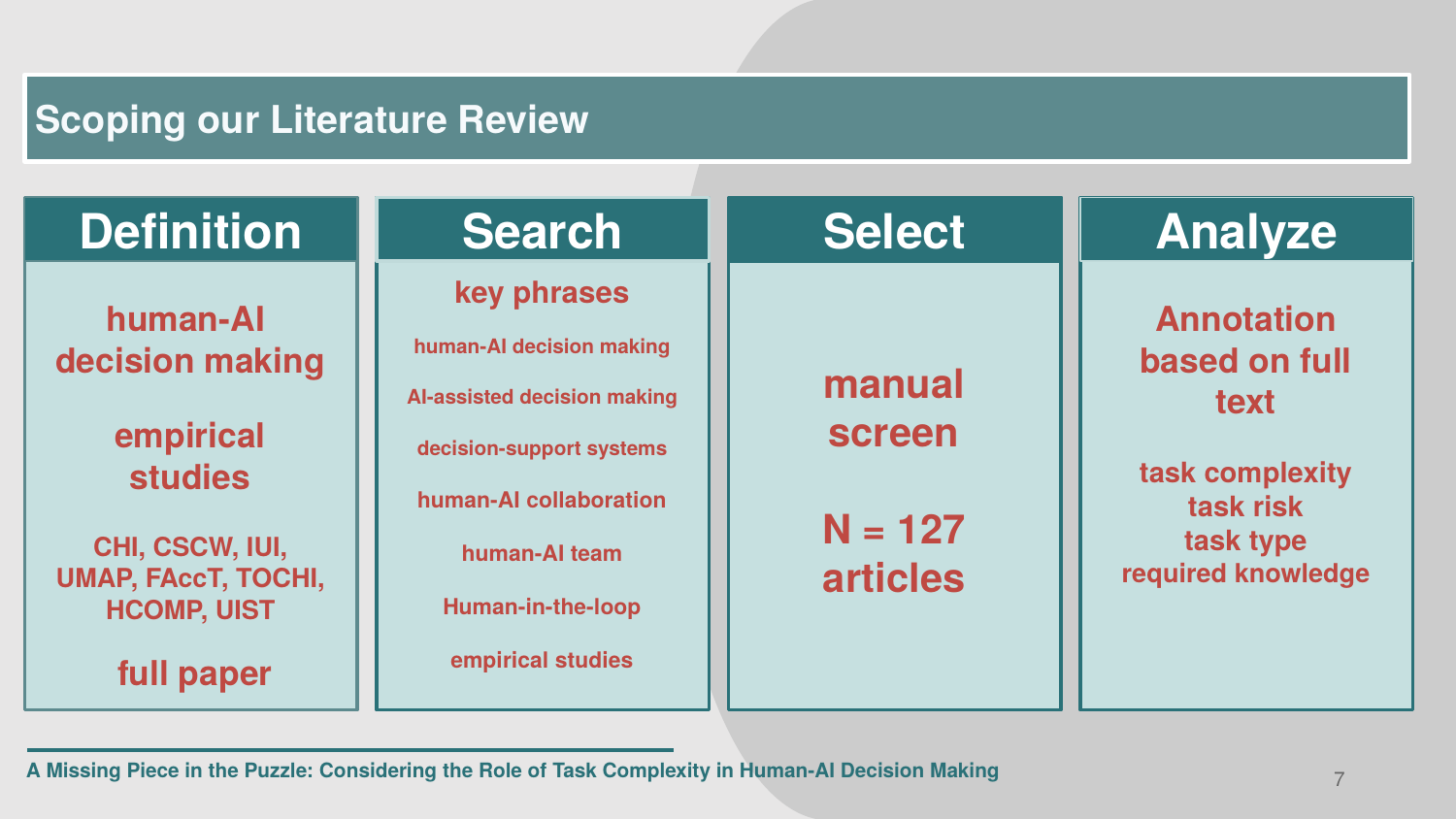

Scoping our Literature Review

Definition
human-AI
decision making

empirical studies

CHI, CSCW, IUI, UMAP, FAccT, TOCHI, HCOMP, UIST

 full paper

Search
key phrases

human-AI decision making

AI-assisted decision making

decision-support systems

human-AI collaboration

human-AI team

Human-in-the-loop

empirical studies

Select
manual screen

N = 127 articles

Analyze
Annotation based on full text

task complexity
task risk
task type
required knowledge
# A Missing Piece in the Puzzle: Considering the Role of Task Complexity in Human-AI Decision Making
7